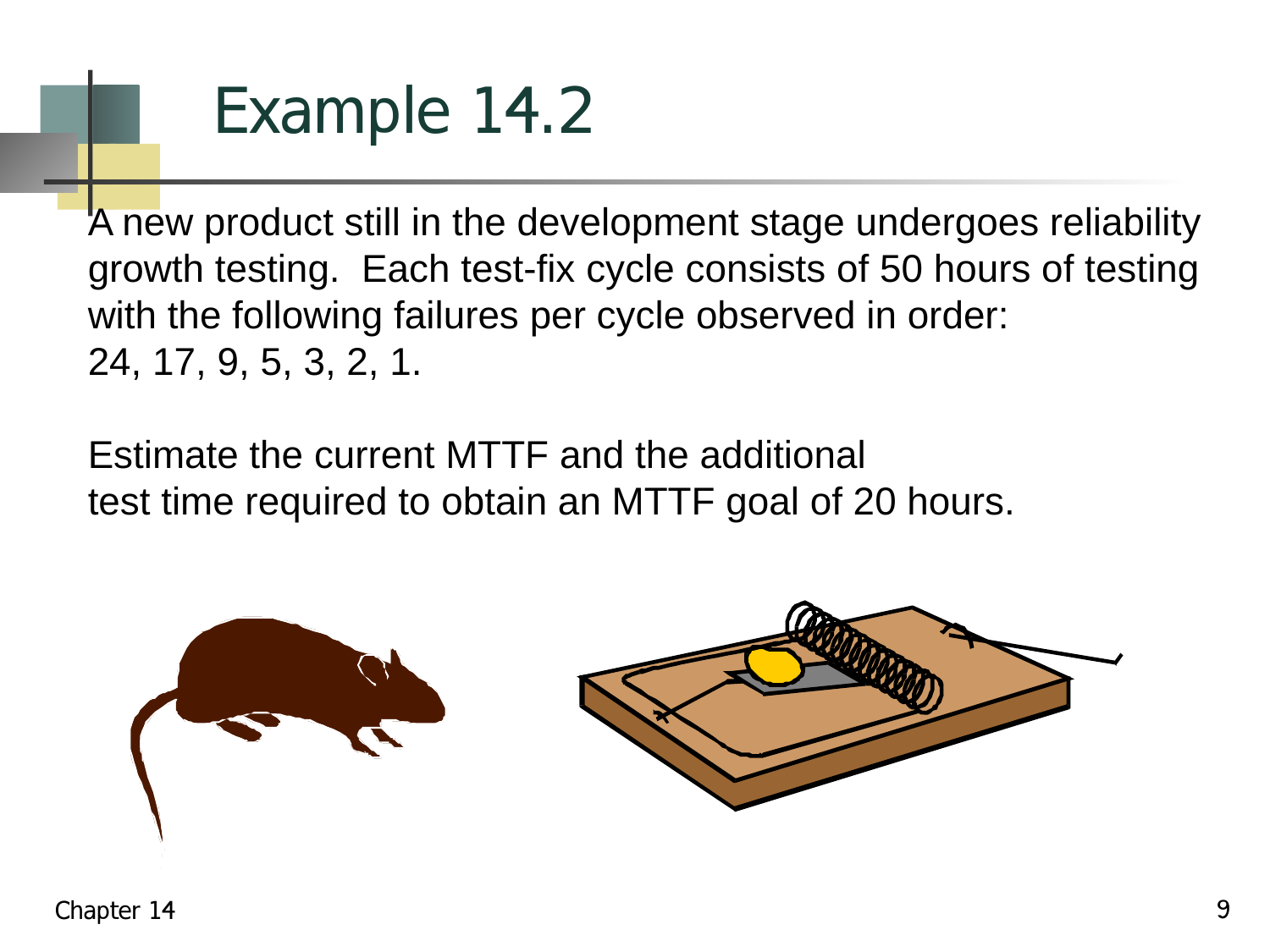

# Example 14.2
A new product still in the development stage undergoes reliability
growth testing.  Each test-fix cycle consists of 50 hours of testing
with the following failures per cycle observed in order:
24, 17, 9, 5, 3, 2, 1.

Estimate the current MTTF and the additional
test time required to obtain an MTTF goal of 20 hours.

9
Chapter 14